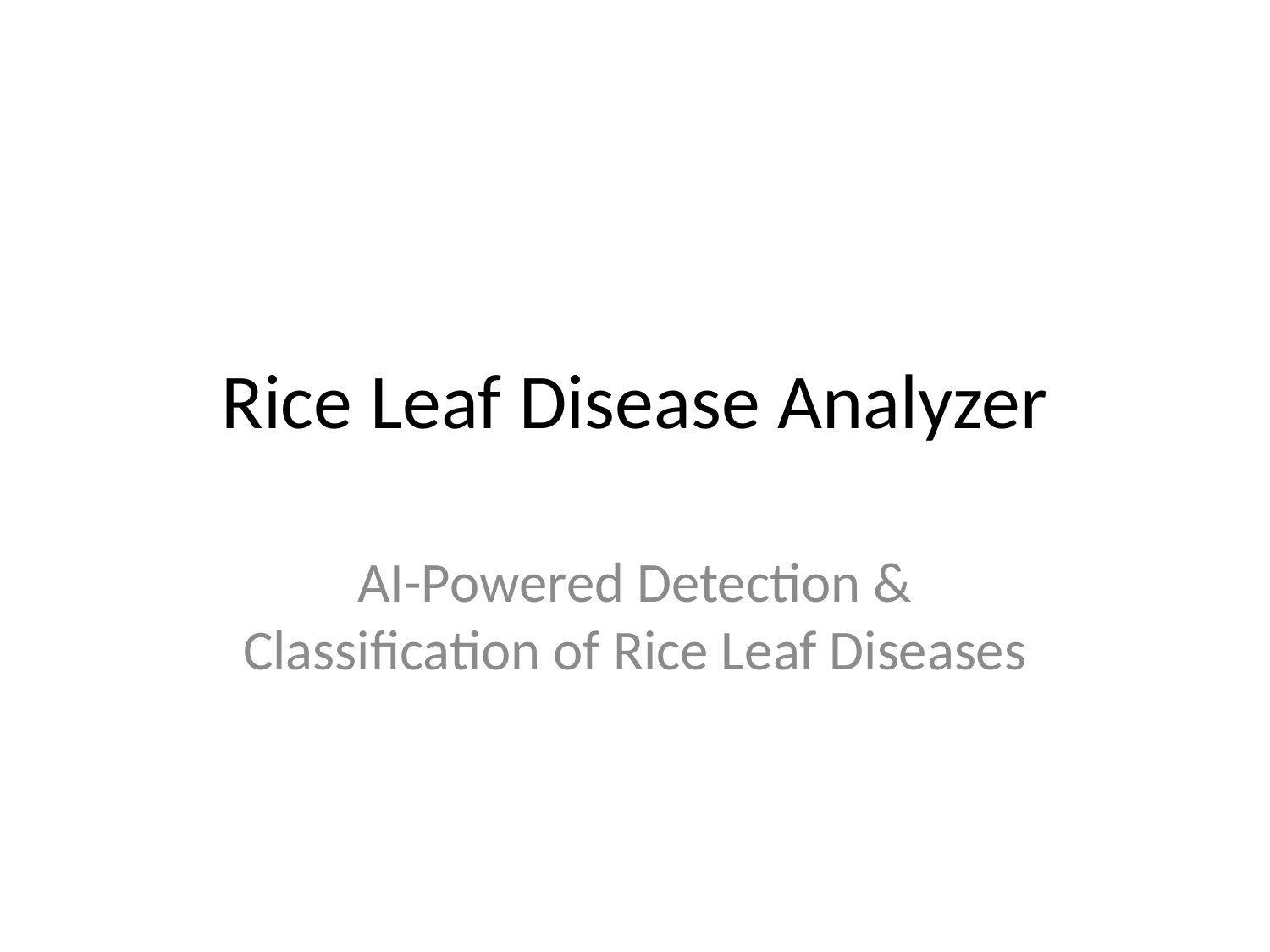

# Rice Leaf Disease Analyzer
AI-Powered Detection & Classification of Rice Leaf Diseases